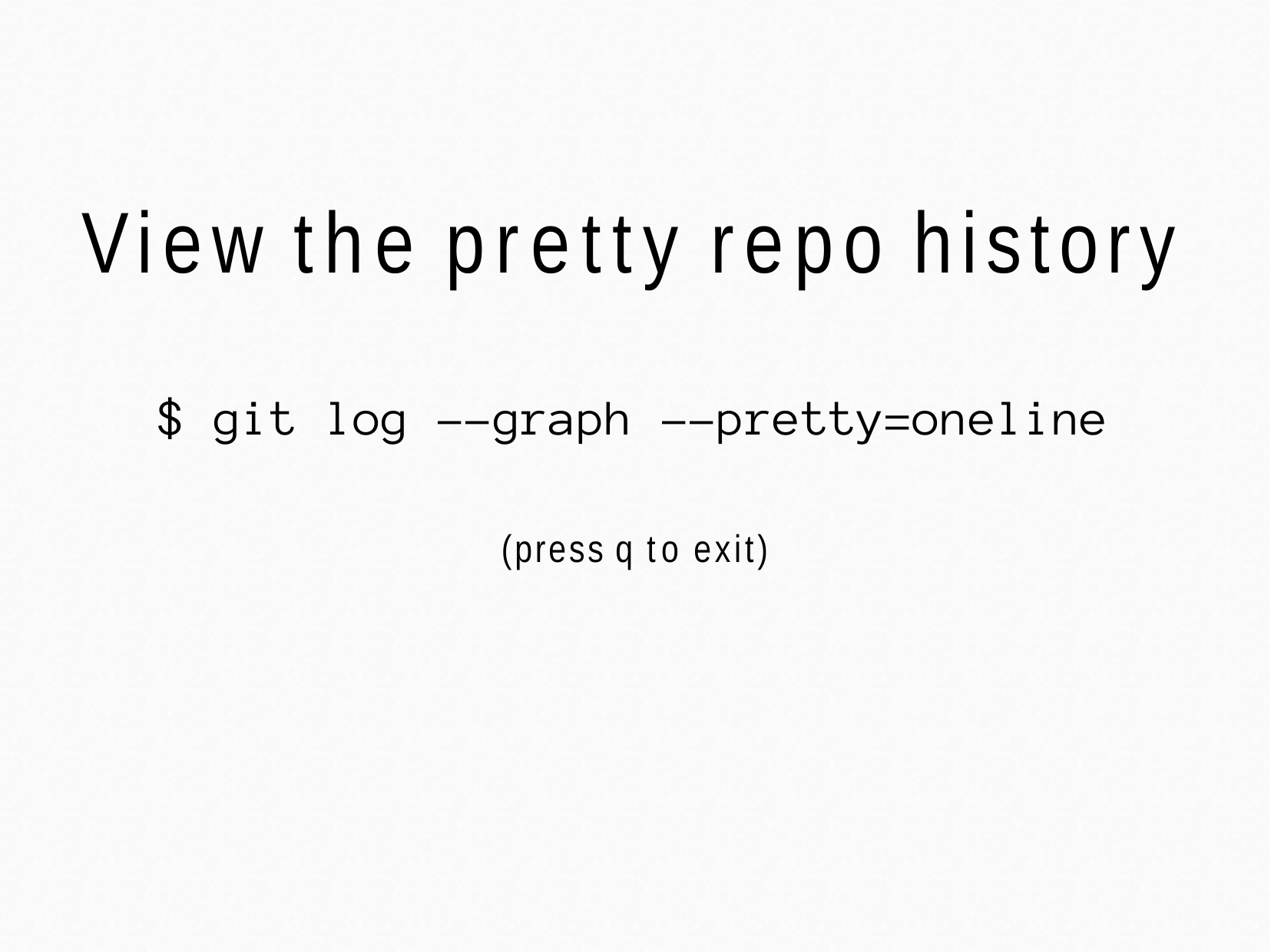

# View the pretty repo history
$ git log --graph --pretty=oneline

(press q to exit)